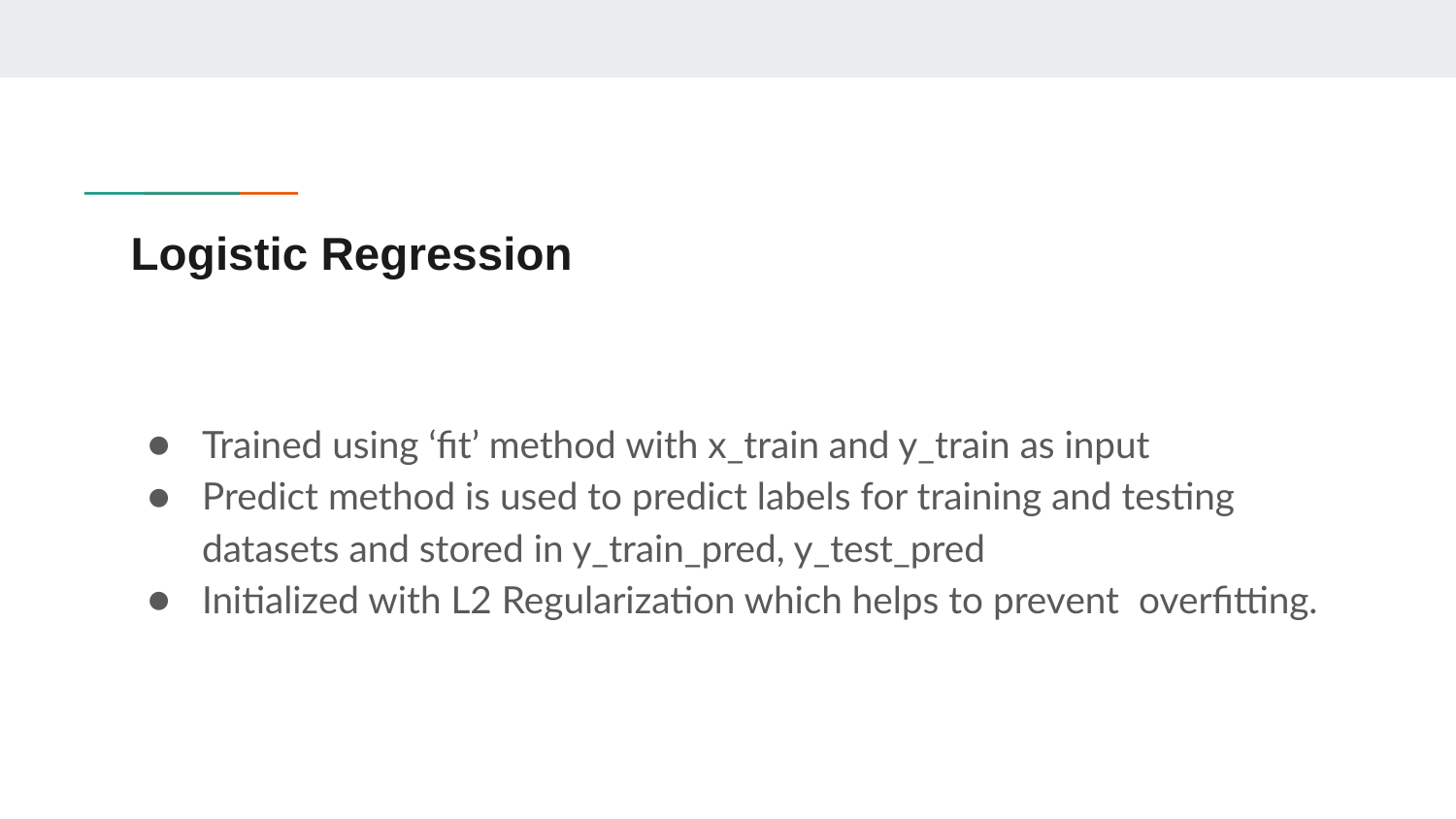

# Logistic Regression

Trained using ‘fit’ method with x_train and y_train as input
Predict method is used to predict labels for training and testing datasets and stored in y_train_pred, y_test_pred
Initialized with L2 Regularization which helps to prevent  overfitting.